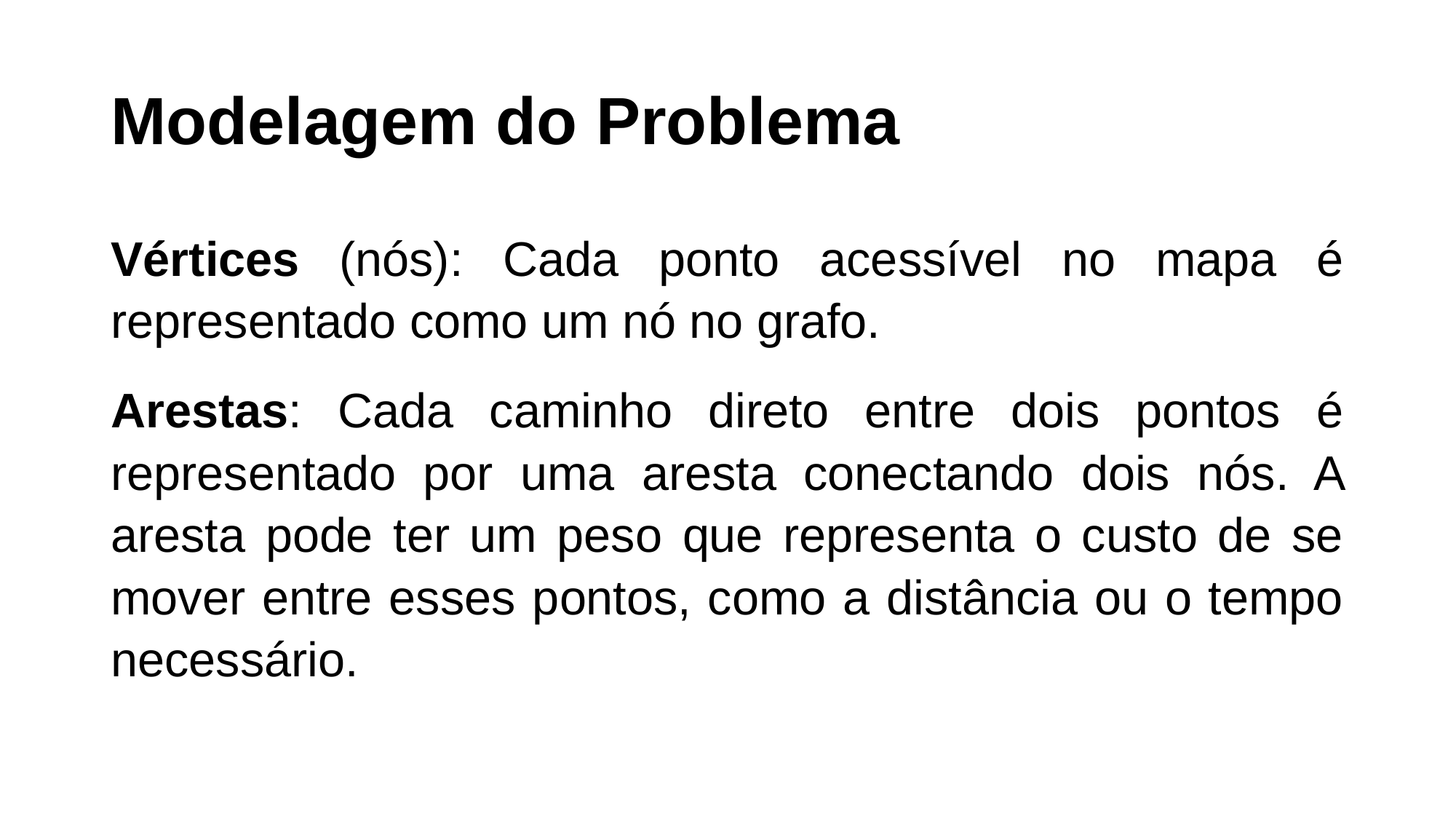

# Modelagem do Problema
Vértices (nós): Cada ponto acessível no mapa é representado como um nó no grafo.
Arestas: Cada caminho direto entre dois pontos é representado por uma aresta conectando dois nós. A aresta pode ter um peso que representa o custo de se mover entre esses pontos, como a distância ou o tempo necessário.